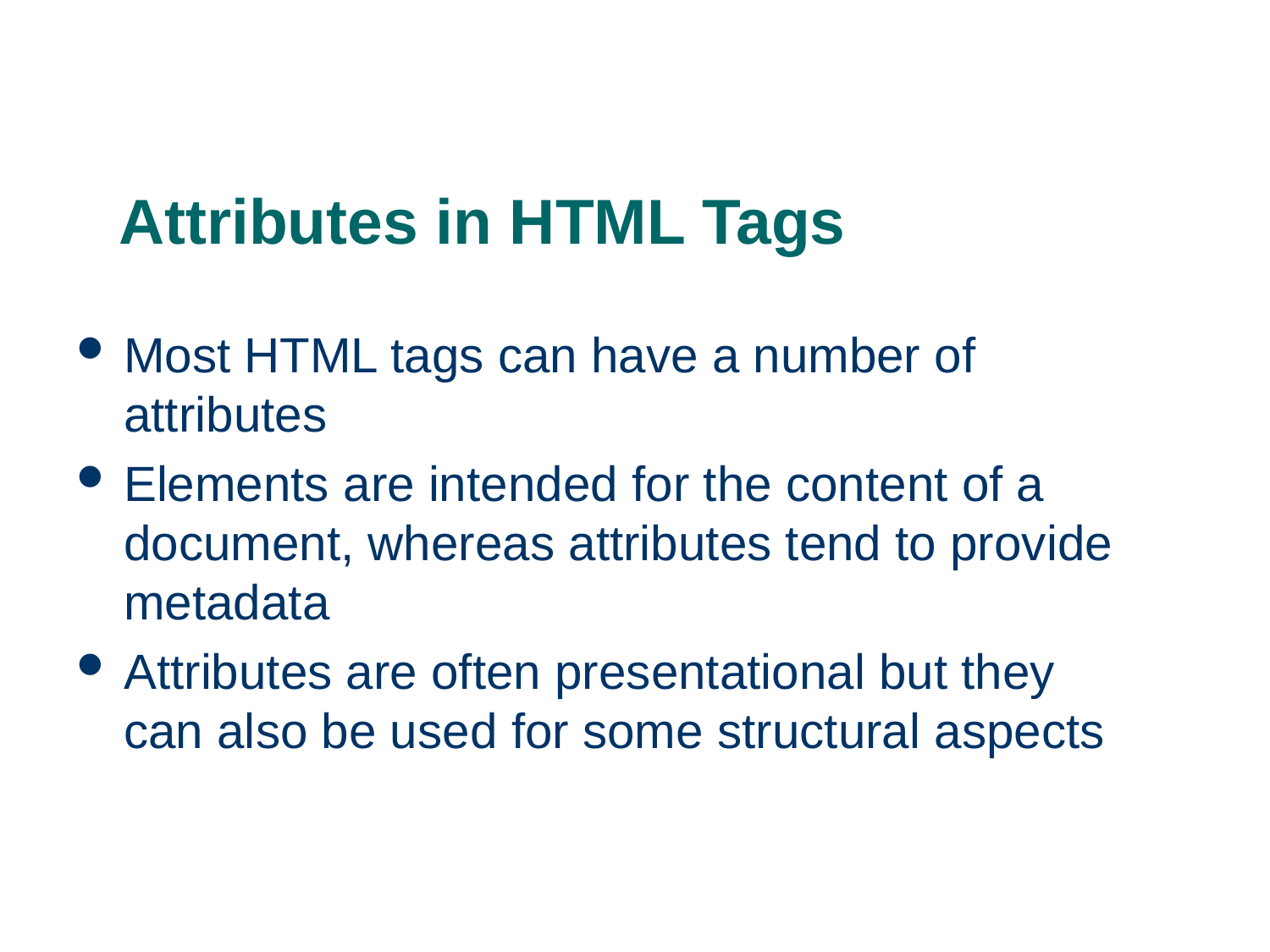

# Attributes in HTML Tags
Most HTML tags can have a number of attributes
Elements are intended for the content of a document, whereas attributes tend to provide metadata
Attributes are often presentational but they can also be used for some structural aspects